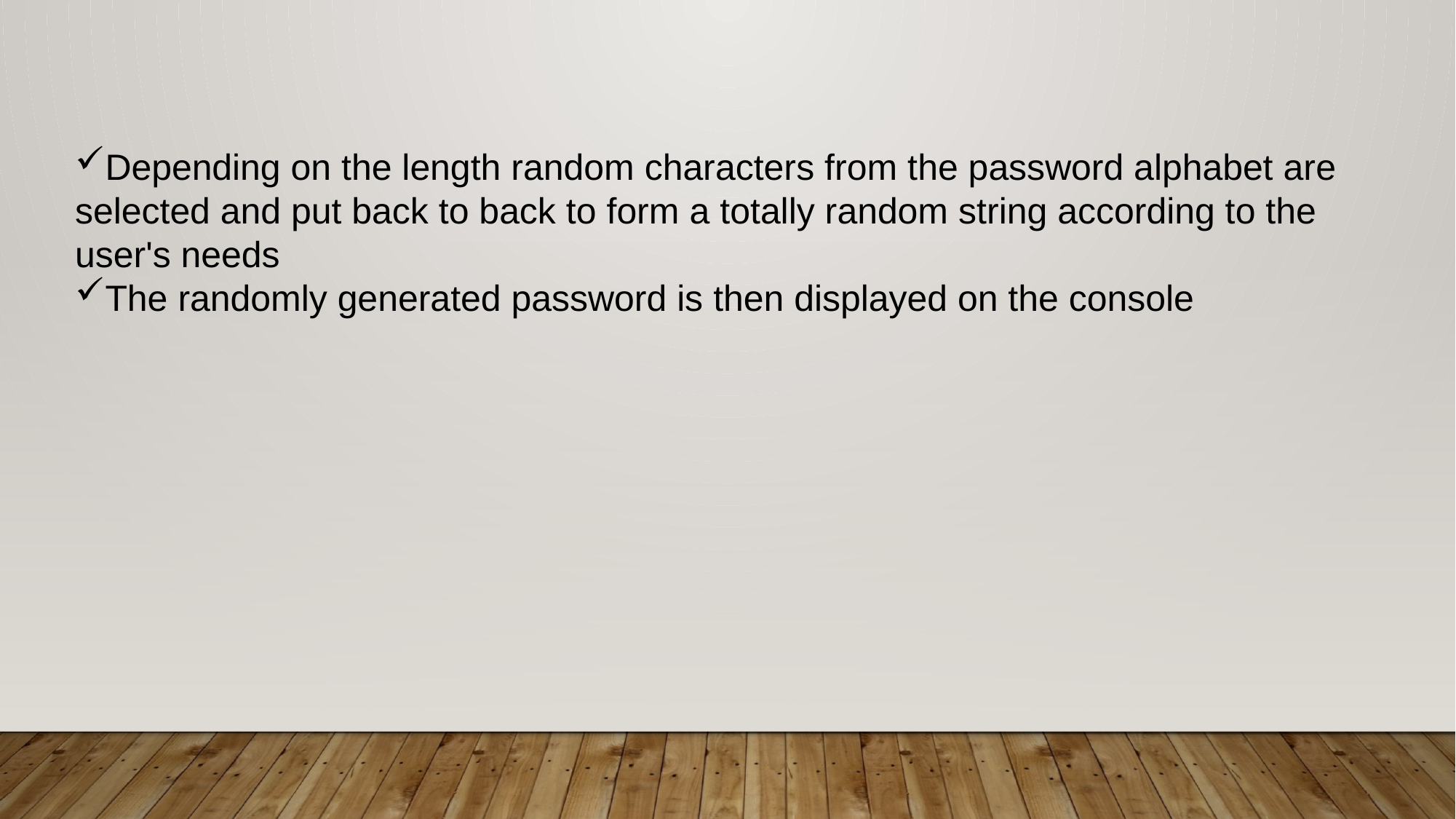

Depending on the length random characters from the password alphabet are selected and put back to back to form a totally random string according to the user's needs
The randomly generated password is then displayed on the console